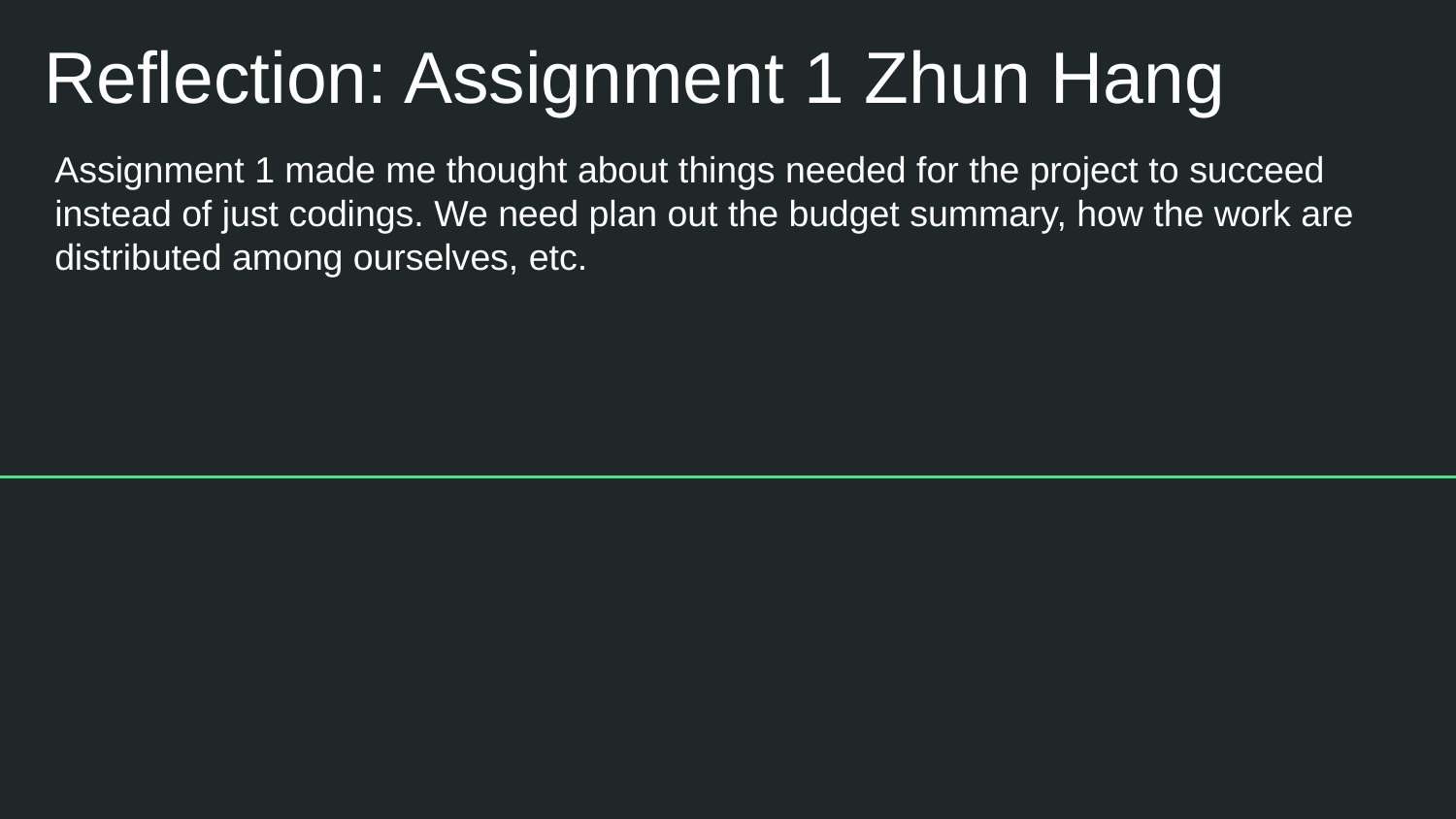

# Reflection: Assignment 1 Zhun Hang
Assignment 1 made me thought about things needed for the project to succeed instead of just codings. We need plan out the budget summary, how the work are distributed among ourselves, etc.